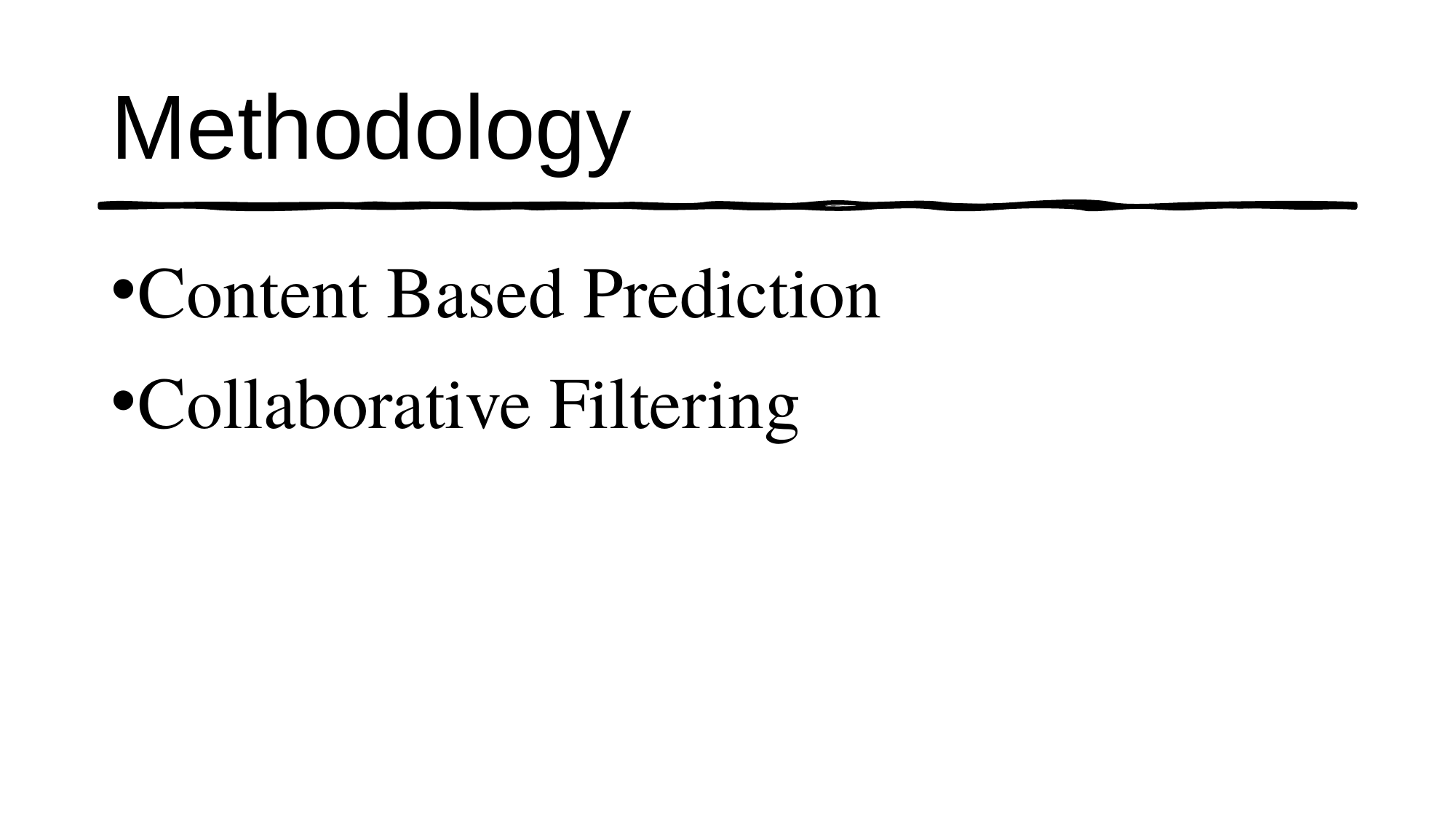

# Methodology
Content Based Prediction
Collaborative Filtering